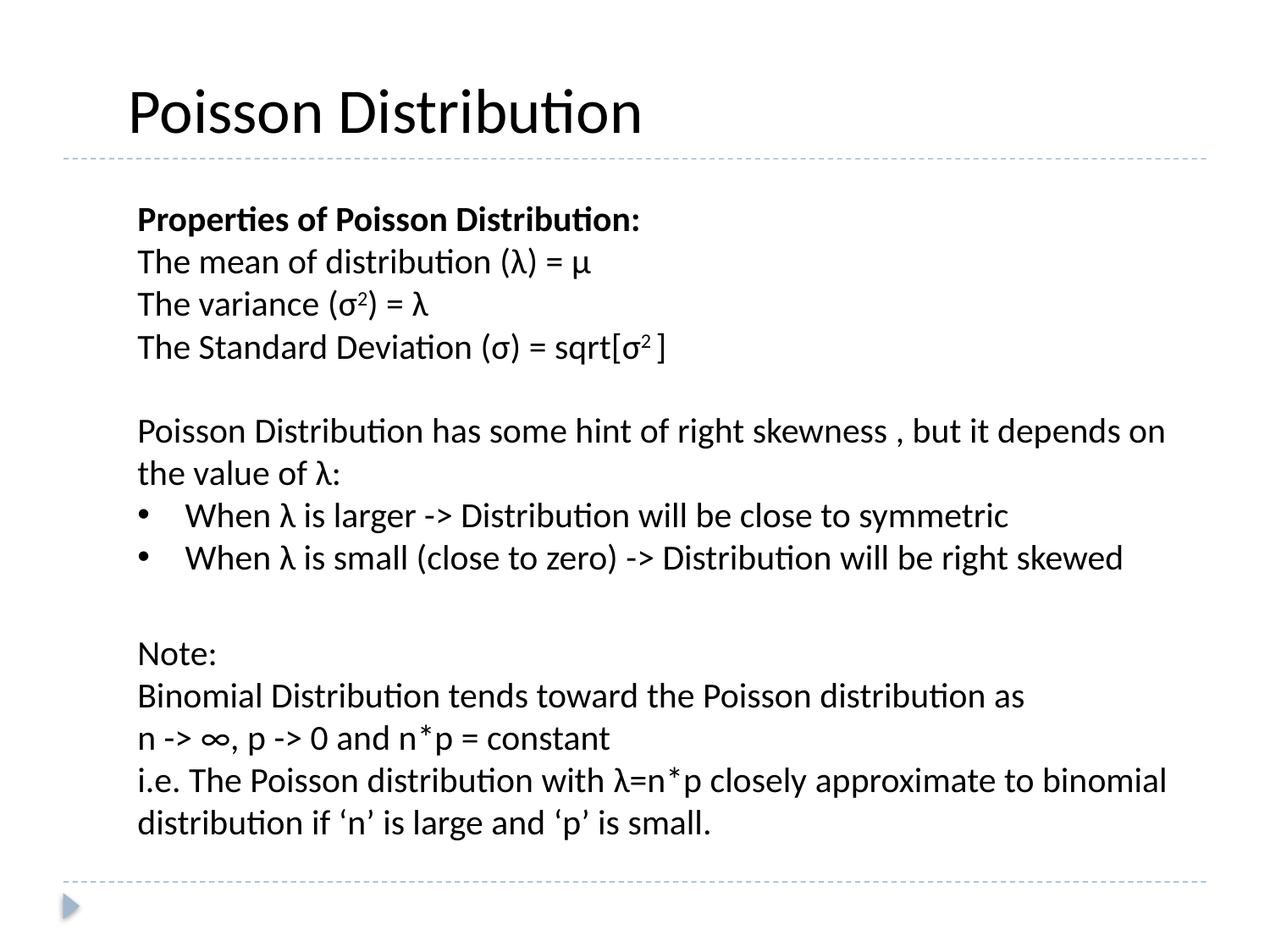

Poisson Distribution
Properties of Poisson Distribution:
The mean of distribution (λ) = μ
The variance (σ2) = λ
The Standard Deviation (σ) = sqrt[σ2 ]
Poisson Distribution has some hint of right skewness , but it depends on the value of λ:
When λ is larger -> Distribution will be close to symmetric
When λ is small (close to zero) -> Distribution will be right skewed
Note:
Binomial Distribution tends toward the Poisson distribution as
n -> ∞, p -> 0 and n*p = constant
i.e. The Poisson distribution with λ=n*p closely approximate to binomial distribution if ‘n’ is large and ‘p’ is small.